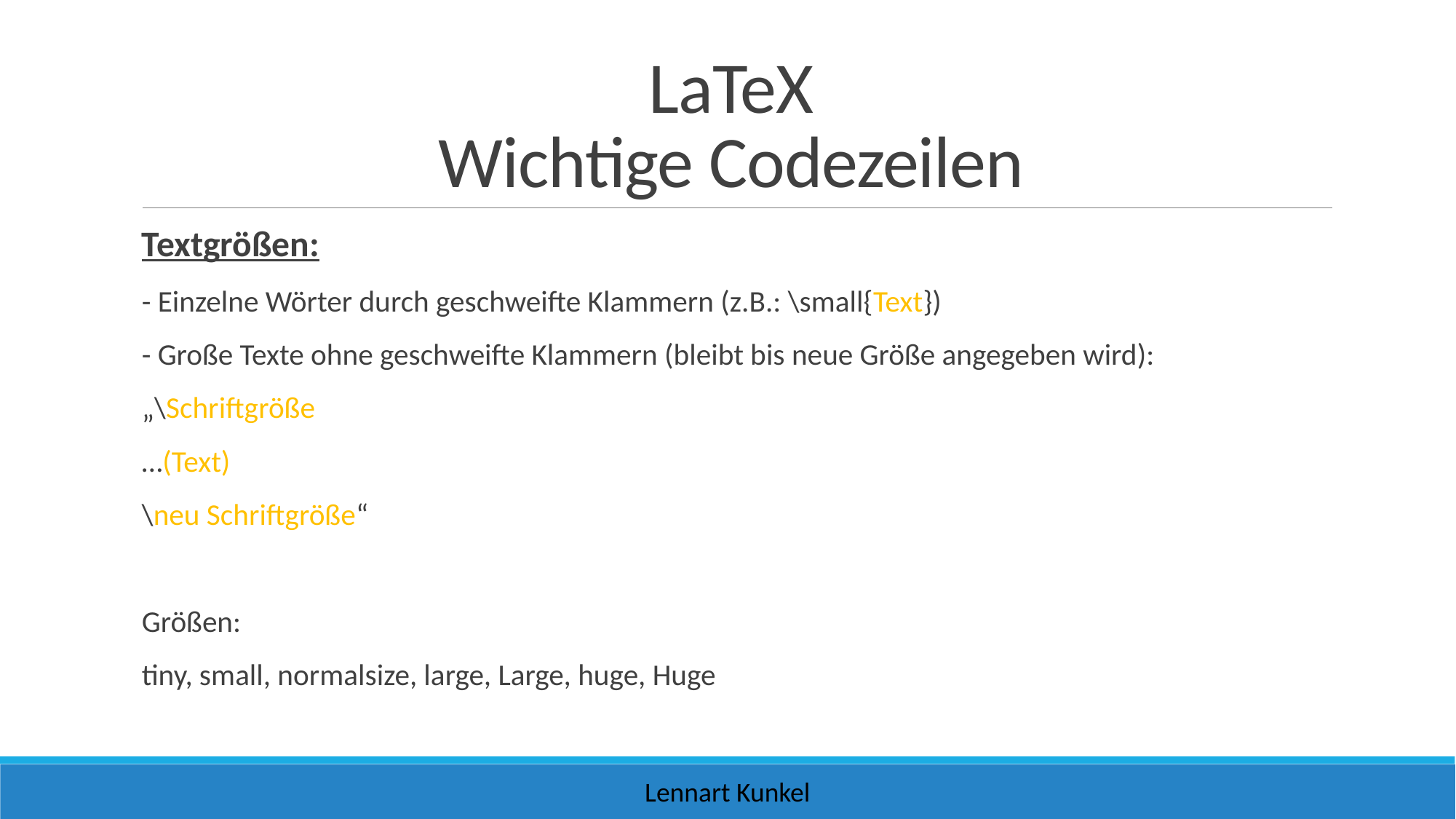

# LaTeX Wichtige Codezeilen
Textgrößen:
- Einzelne Wörter durch geschweifte Klammern (z.B.: \small{Text})
- Große Texte ohne geschweifte Klammern (bleibt bis neue Größe angegeben wird):
„\Schriftgröße
…(Text)
\neu Schriftgröße“

Größen:
tiny, small, normalsize, large, Large, huge, Huge
Lennart Kunkel